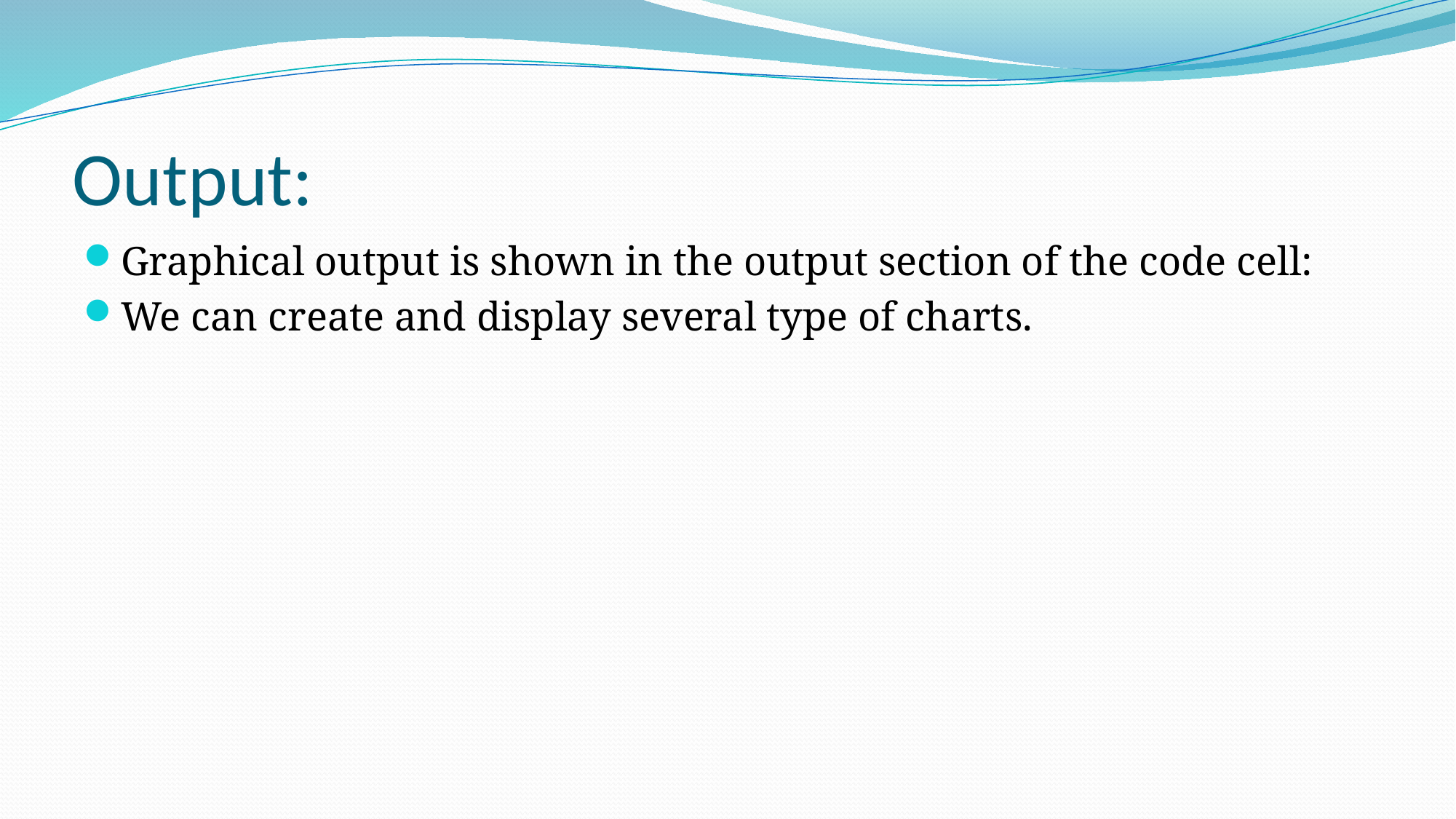

# Output:
Graphical output is shown in the output section of the code cell:
We can create and display several type of charts.